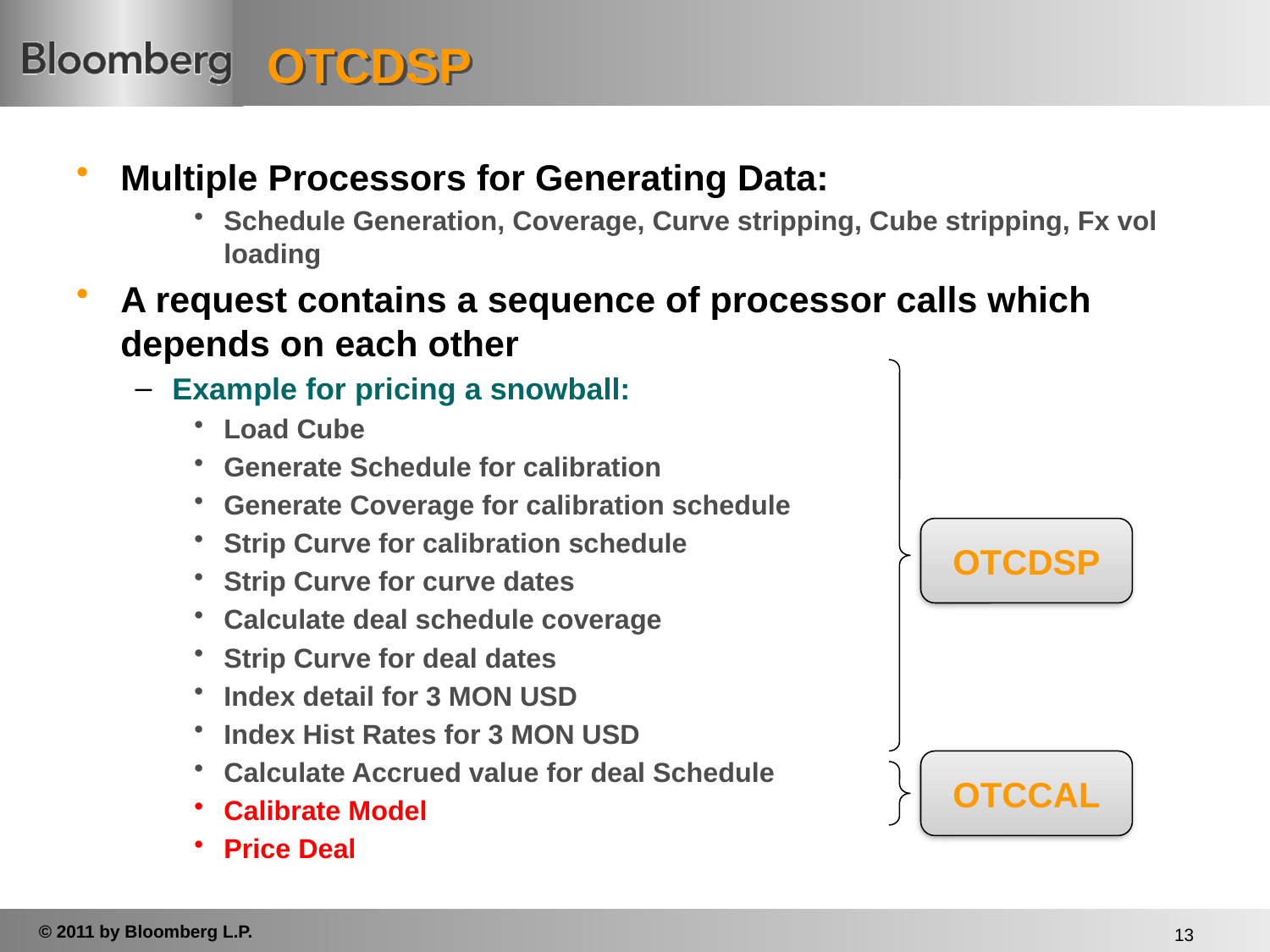

# OTCDSP
Multiple Processors for Generating Data:
Schedule Generation, Coverage, Curve stripping, Cube stripping, Fx vol loading
A request contains a sequence of processor calls which depends on each other
Example for pricing a snowball:
Load Cube
Generate Schedule for calibration
Generate Coverage for calibration schedule
Strip Curve for calibration schedule
Strip Curve for curve dates
Calculate deal schedule coverage
Strip Curve for deal dates
Index detail for 3 MON USD
Index Hist Rates for 3 MON USD
Calculate Accrued value for deal Schedule
Calibrate Model
Price Deal

OTCDSP
OTCCAL

13